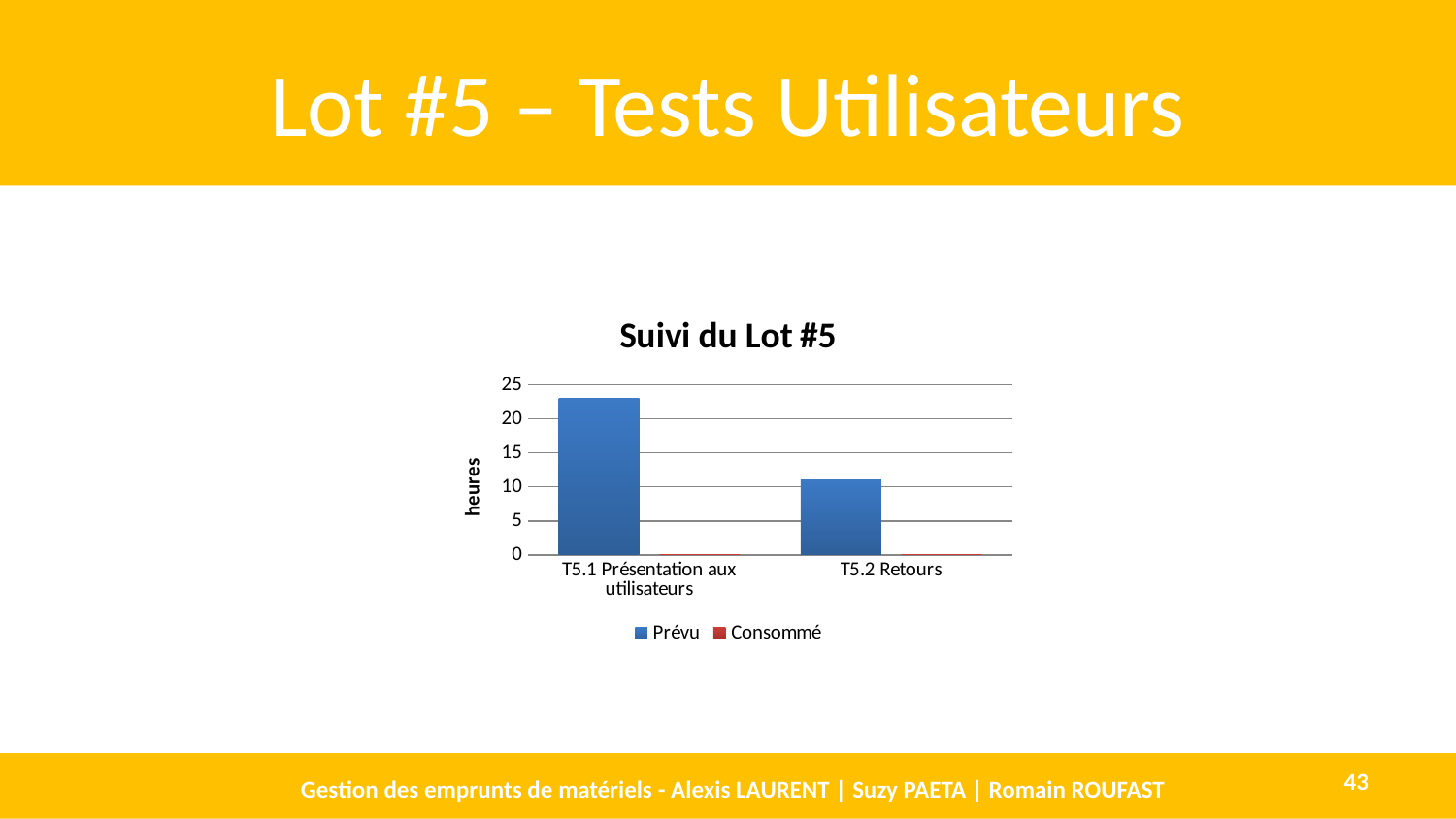

# Lot #5 – Tests Utilisateurs

### Chart: Suivi du Lot #5

| Category | Prévu | Consommé |
|---|---|---|
| T5.1 Présentation aux utilisateurs | 23.0 | 0.0 |
| T5.2 Retours | 11.0 | 0.0 |
Gestion des emprunts de matériels - Alexis LAURENT | Suzy PAETA | Romain ROUFAST
43